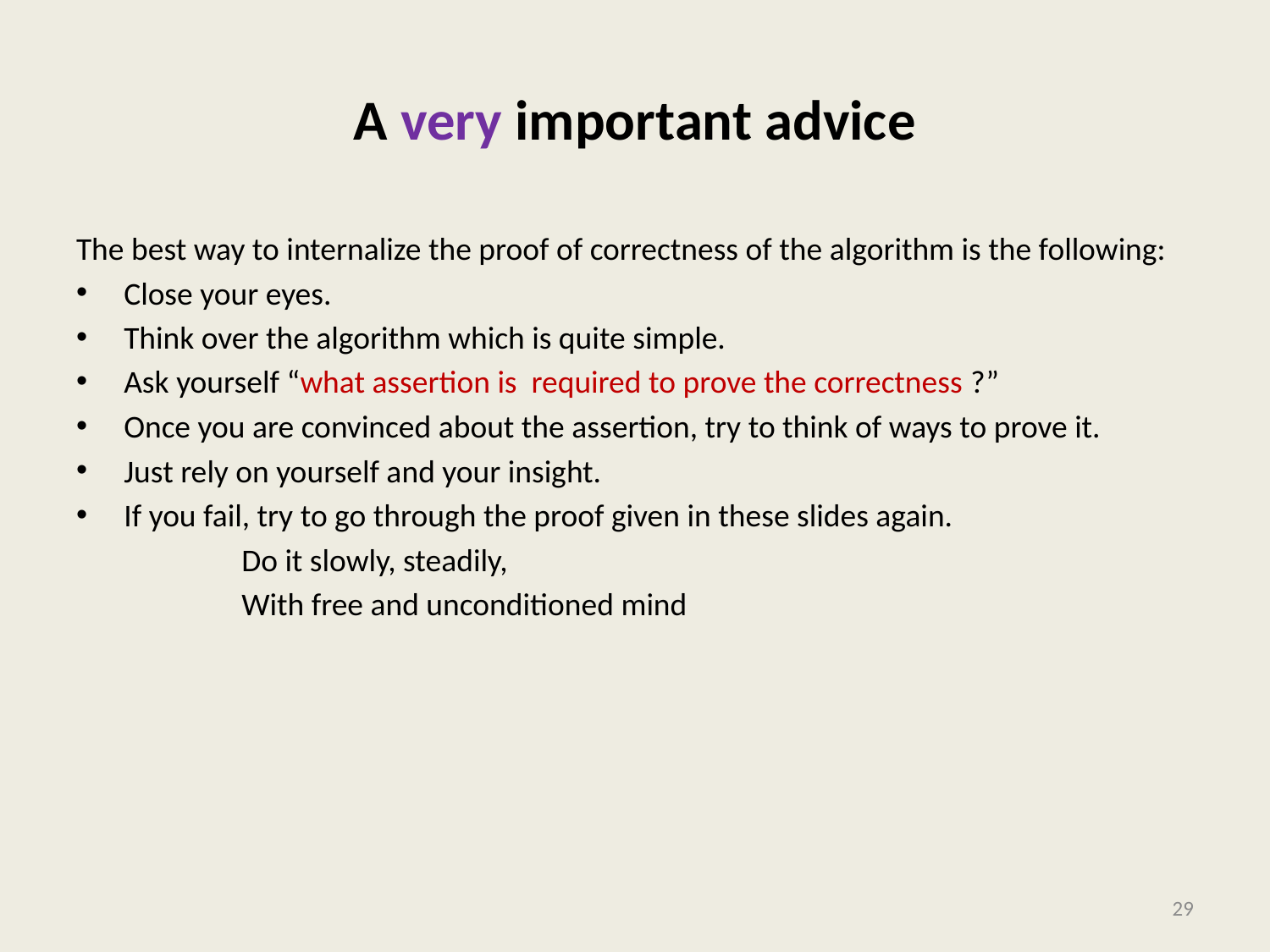

# A very important advice
The best way to internalize the proof of correctness of the algorithm is the following:
Close your eyes.
Think over the algorithm which is quite simple.
Ask yourself “what assertion is  required to prove the correctness ?”
Once you are convinced about the assertion, try to think of ways to prove it.
Just rely on yourself and your insight.
If you fail, try to go through the proof given in these slides again.
                       Do it slowly, steadily,
                       With free and unconditioned mind

29